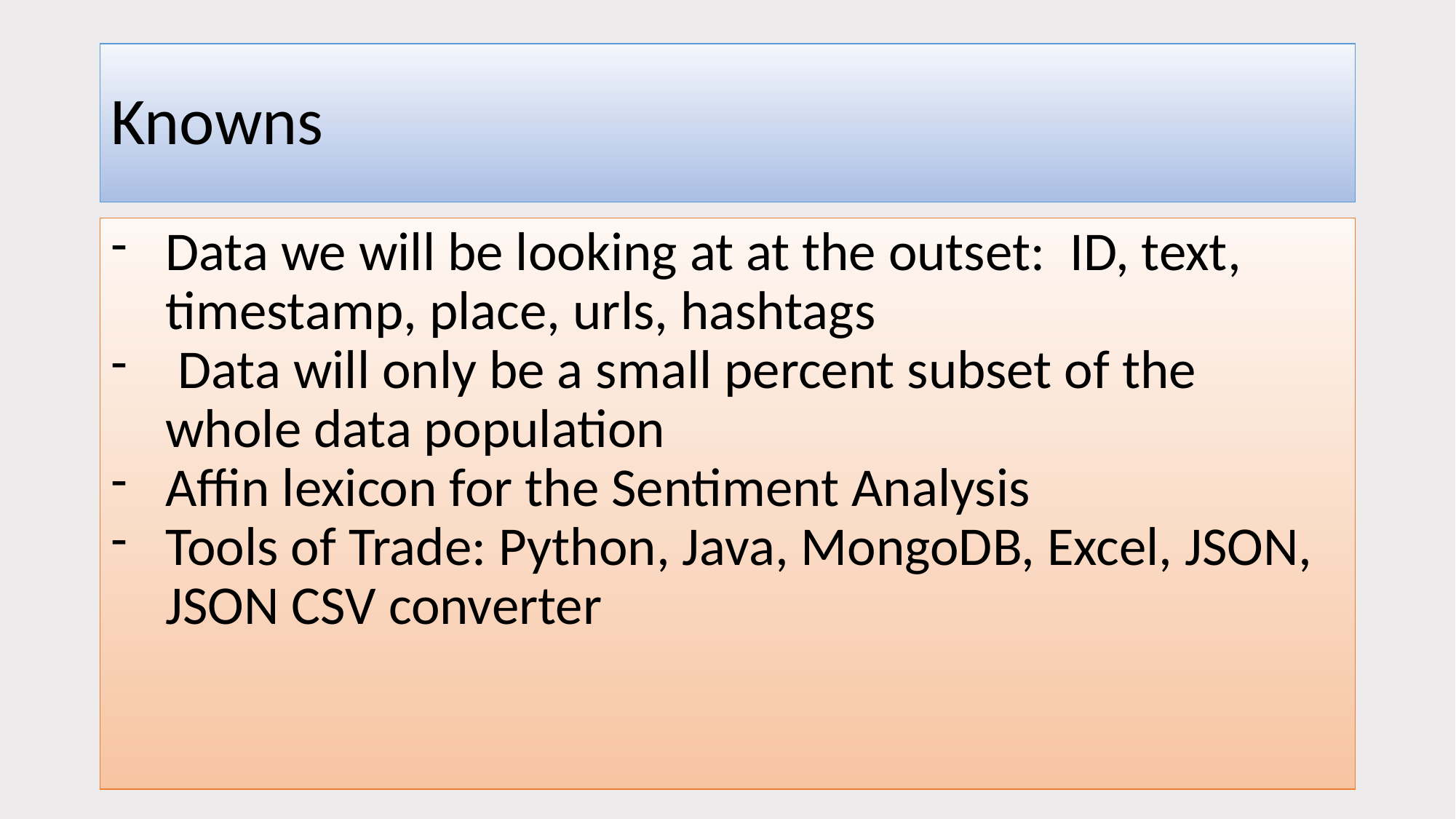

# Knowns
Data we will be looking at at the outset:  ID, text, timestamp, place, urls, hashtags
 Data will only be a small percent subset of the whole data population
Affin lexicon for the Sentiment Analysis
Tools of Trade: Python, Java, MongoDB, Excel, JSON, JSON CSV converter